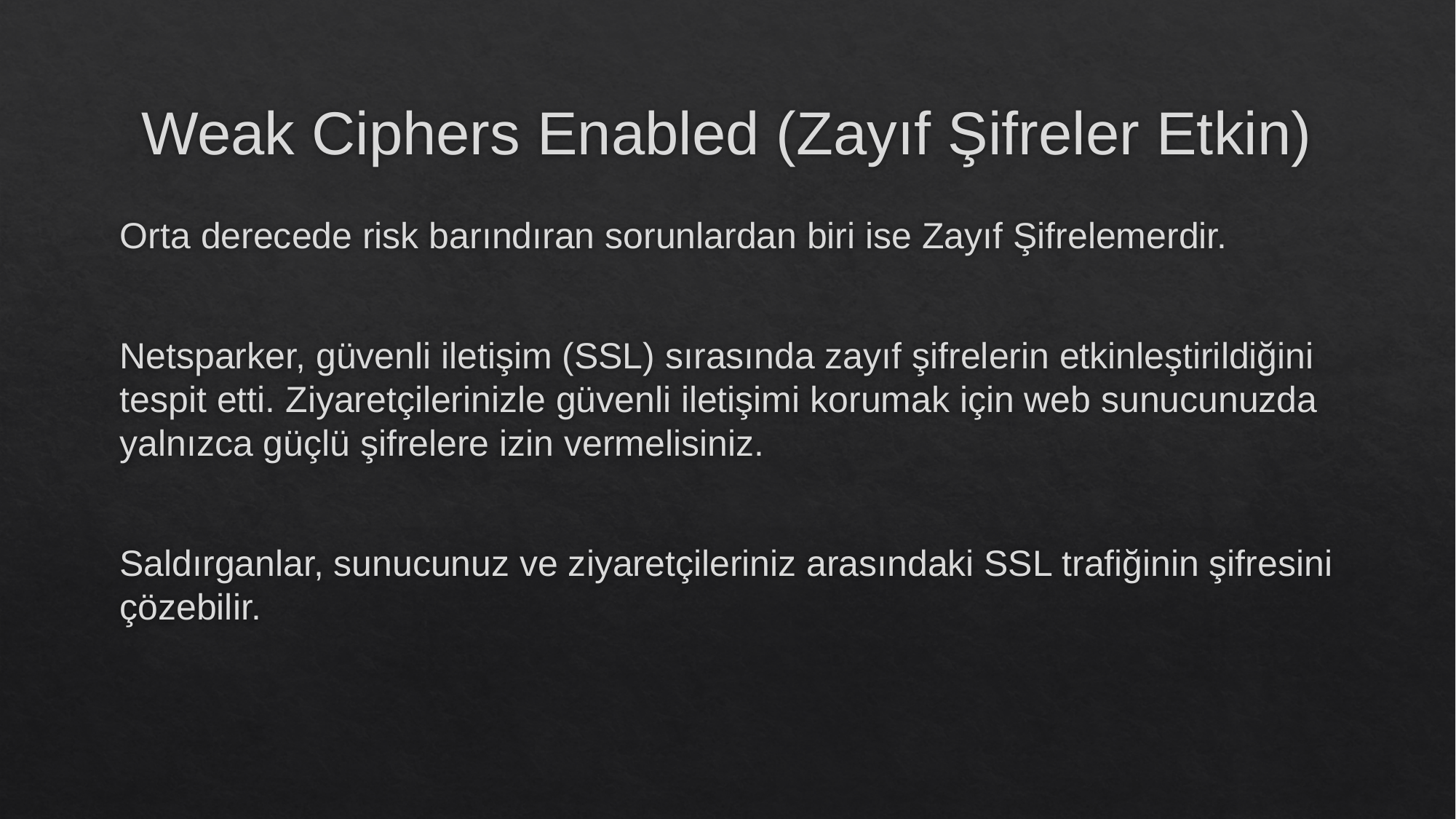

# Weak Ciphers Enabled (Zayıf Şifreler Etkin)
Orta derecede risk barındıran sorunlardan biri ise Zayıf Şifrelemerdir.

Netsparker, güvenli iletişim (SSL) sırasında zayıf şifrelerin etkinleştirildiğini tespit etti. Ziyaretçilerinizle güvenli iletişimi korumak için web sunucunuzda yalnızca güçlü şifrelere izin vermelisiniz.

Saldırganlar, sunucunuz ve ziyaretçileriniz arasındaki SSL trafiğinin şifresini çözebilir.